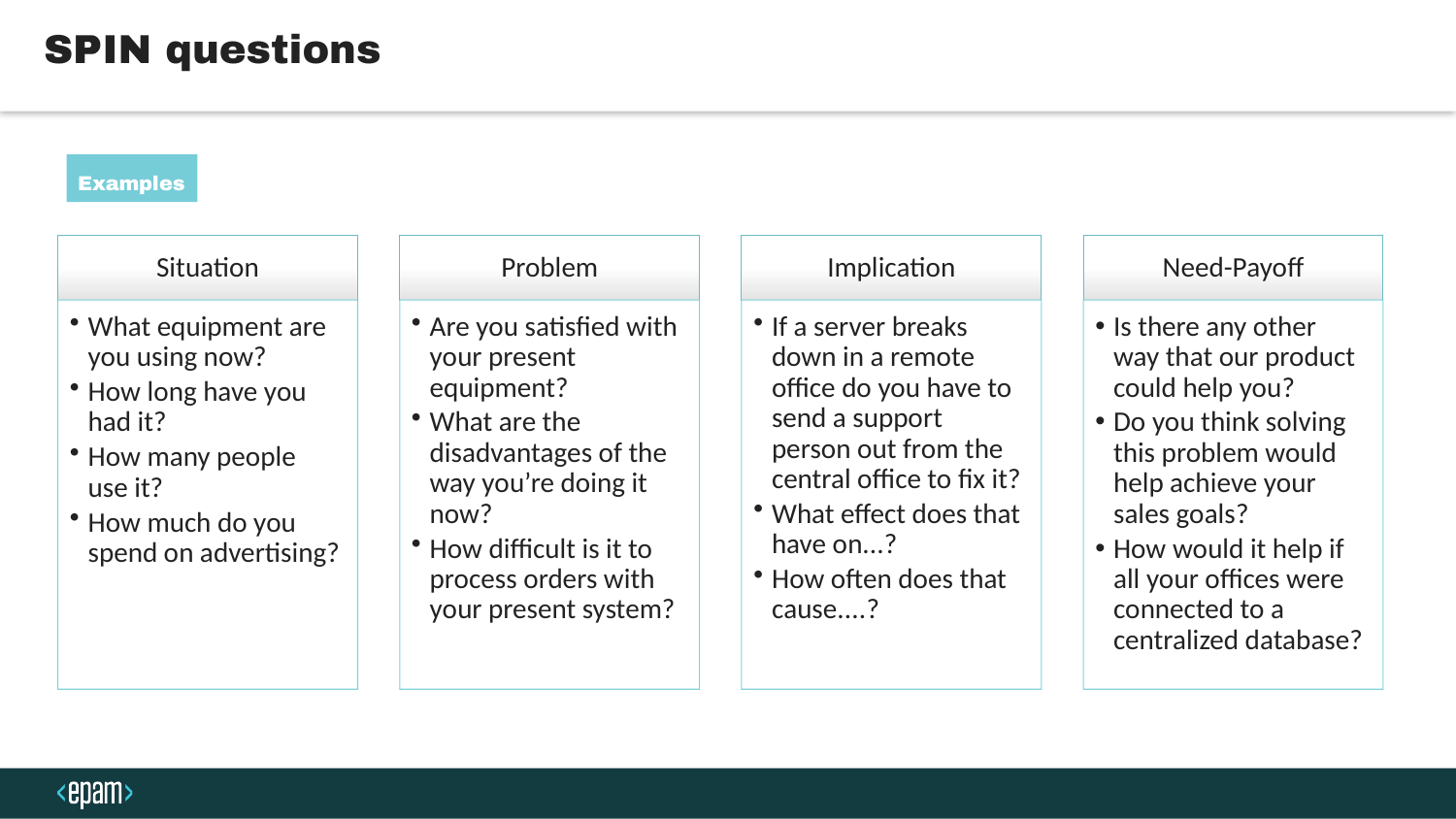

SPIN questions
Examples
Situation
What equipment are you using now?
How long have you had it?
How many people use it?
How much do you spend on advertising?
Problem
Are you satisfied with your present equipment?
What are the disadvantages of the way you’re doing it now?
How difficult is it to process orders with your present system?
Implication
If a server breaks down in a remote office do you have to send a support person out from the central office to fix it?
What effect does that have on...?
How often does that cause....?
Need-Payoff
Is there any other way that our product could help you?
Do you think solving this problem would help achieve your sales goals?
How would it help if all your offices were connected to a centralized database?